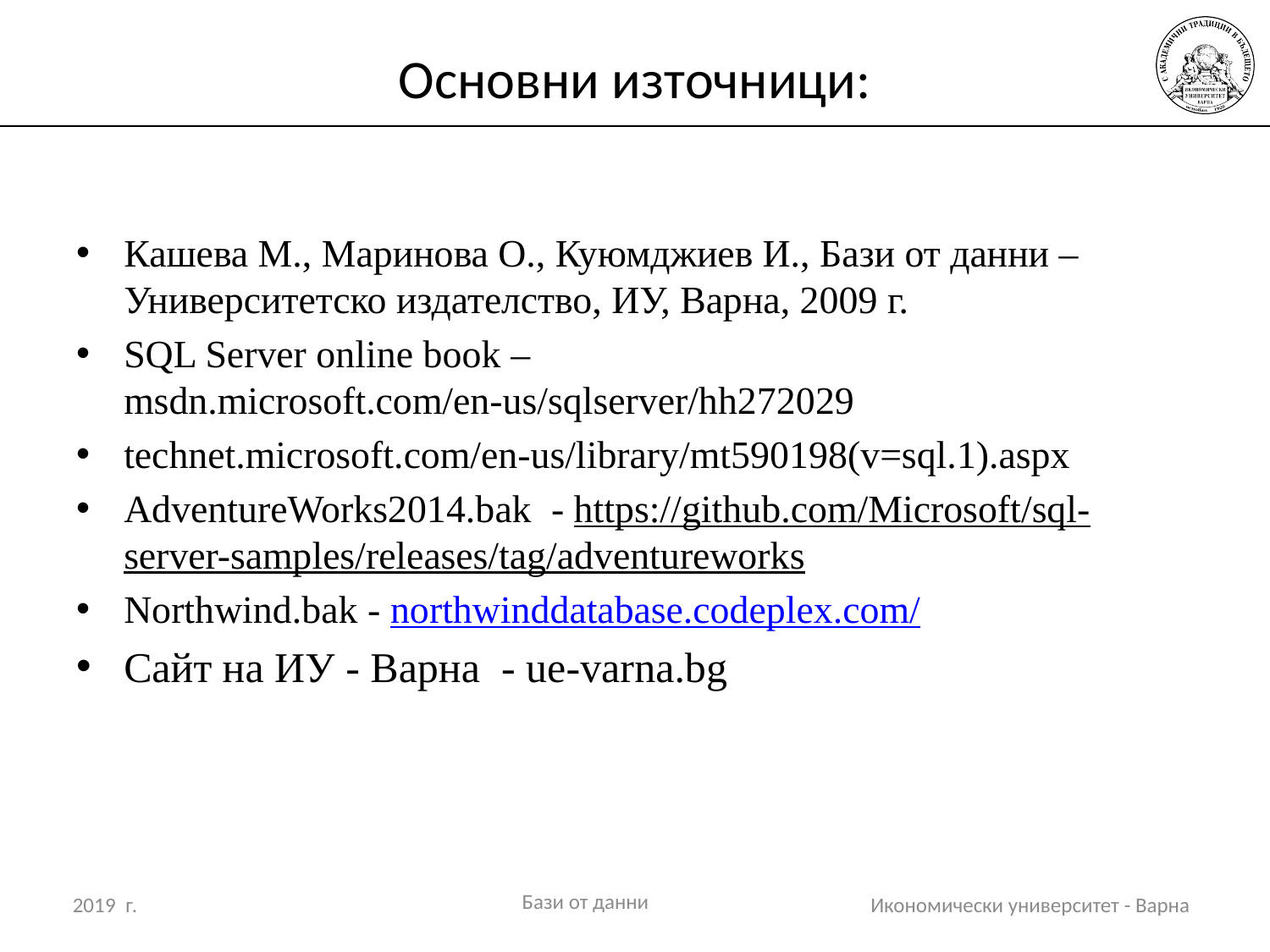

# Основни източници:
Кашева М., Маринова О., Куюмджиев И., Бази от данни – Университетско издателство, ИУ, Варна, 2009 г.
SQL Server online book –
msdn.microsoft.com/en-us/sqlserver/hh272029
technet.microsoft.com/en-us/library/mt590198(v=sql.1).aspx
AdventureWorks2014.bak  - https://github.com/Microsoft/sql-server-samples/releases/tag/adventureworks
Northwind.bak - northwinddatabase.codeplex.com/
Сайт на ИУ - Варна  - ue-varna.bg
Бази от данни
2019  г.
Икономически университет - Варна